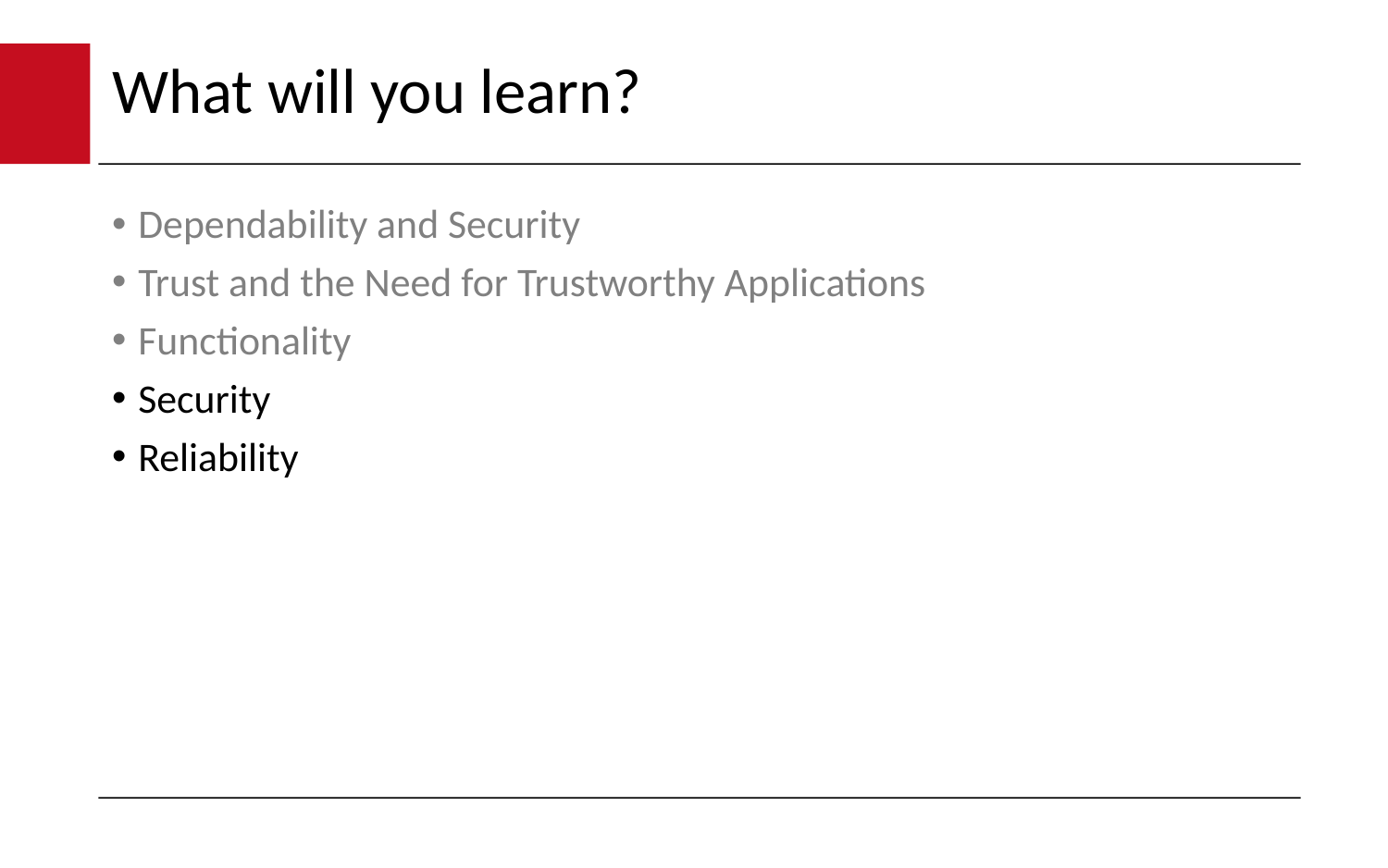

# What will you learn?
Dependability and Security
Trust and the Need for Trustworthy Applications
Functionality
Security
Reliability